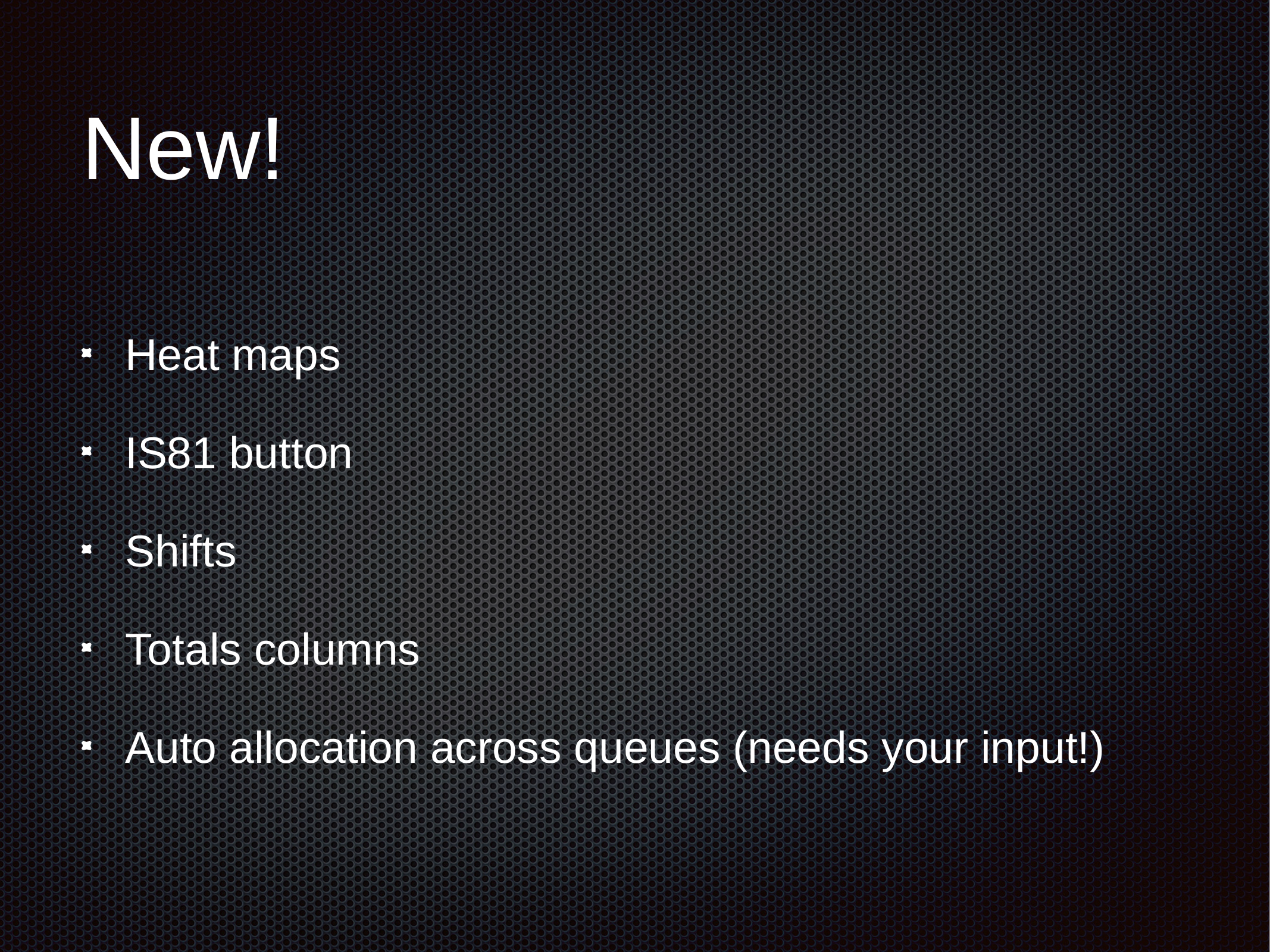

# New!
Heat maps
IS81 button
Shifts
Totals columns
Auto allocation across queues (needs your input!)